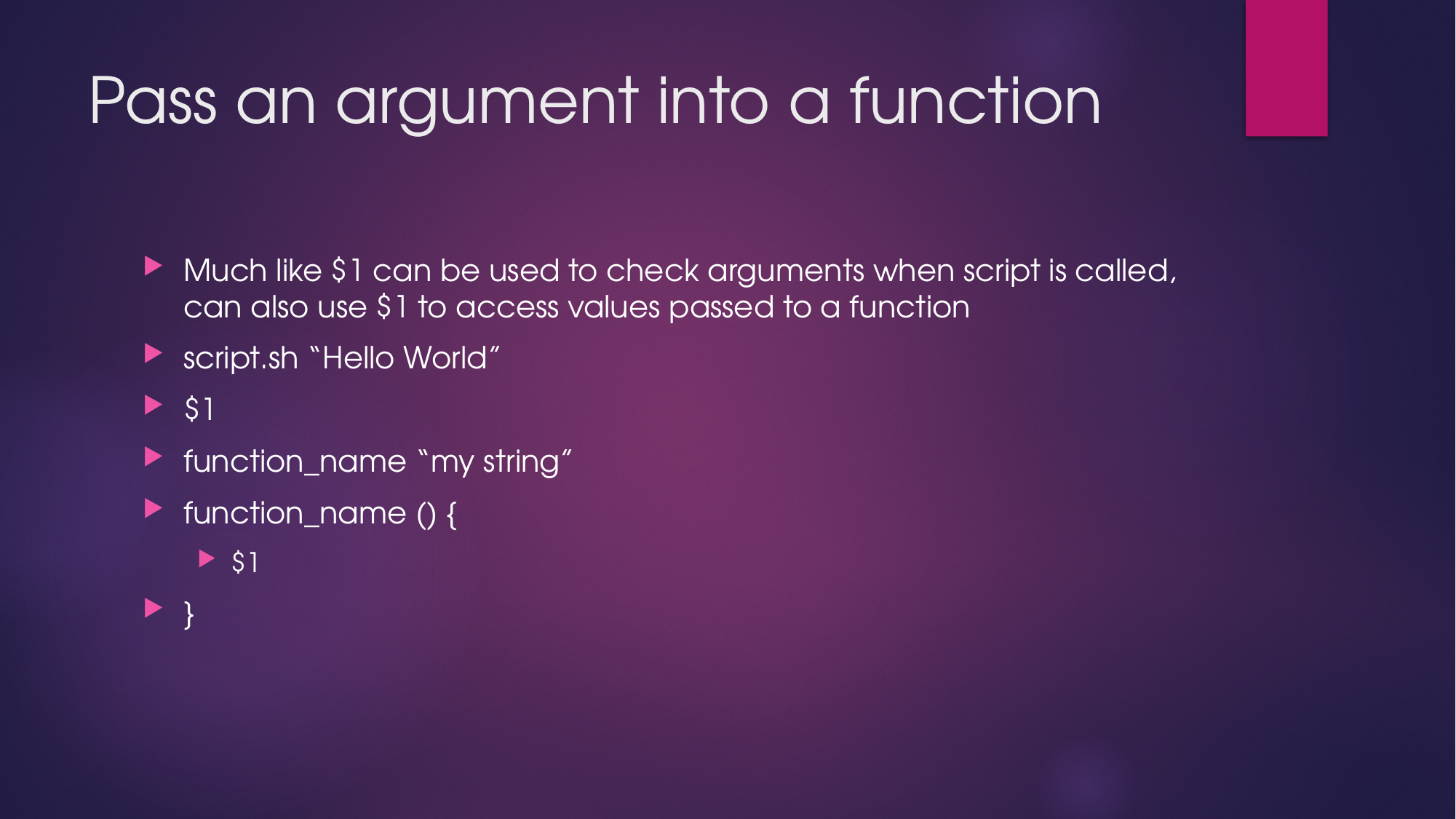

# Pass an argument into a function
Much like $1 can be used to check arguments when script is called, can also use $1 to access values passed to a function
script.sh “Hello World”
$1
function_name “my string”
function_name () {
$1
}